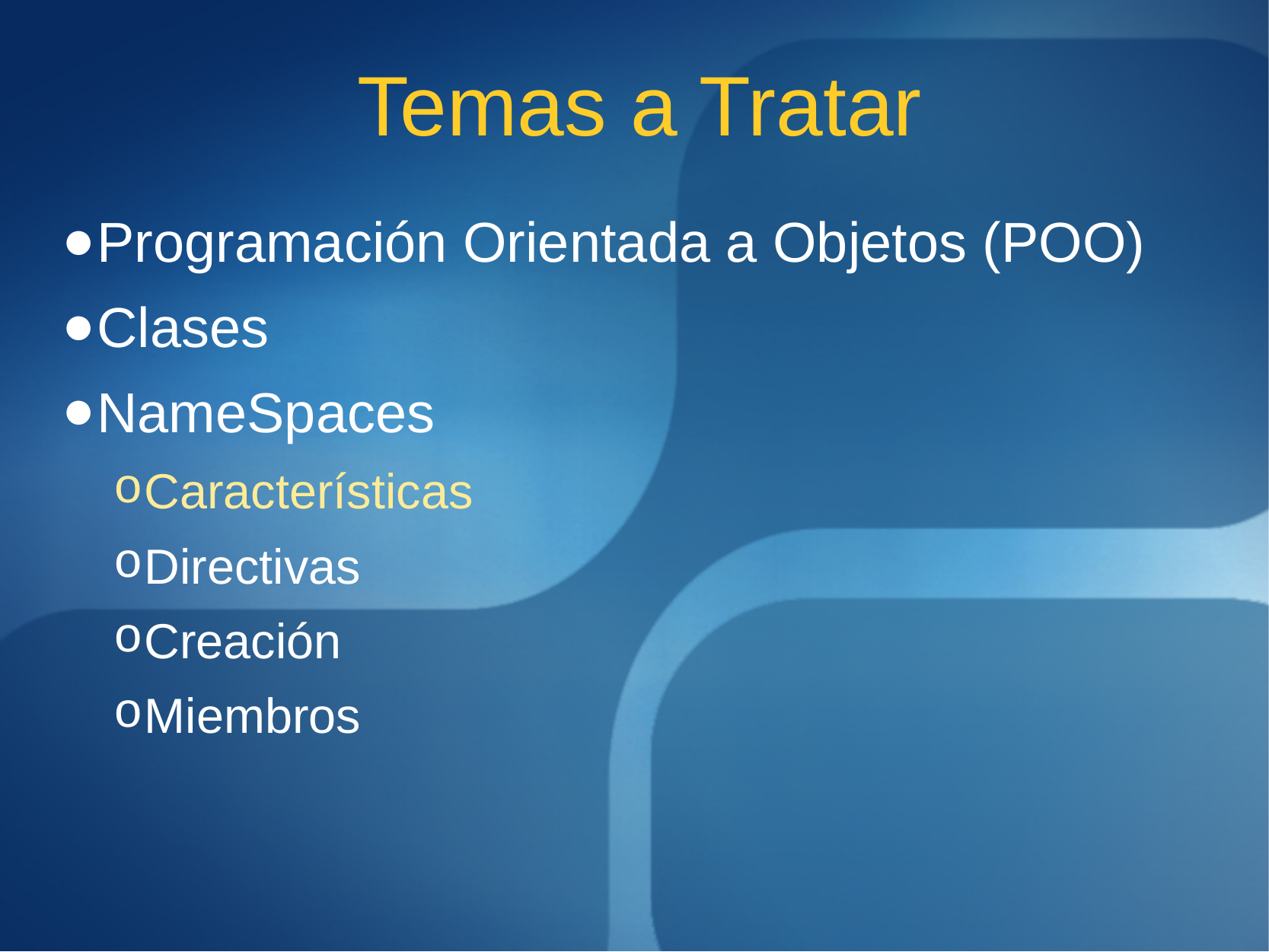

# Temas a Tratar
Programación Orientada a Objetos (POO)
Clases
NameSpaces
Características
Directivas
Creación
Miembros